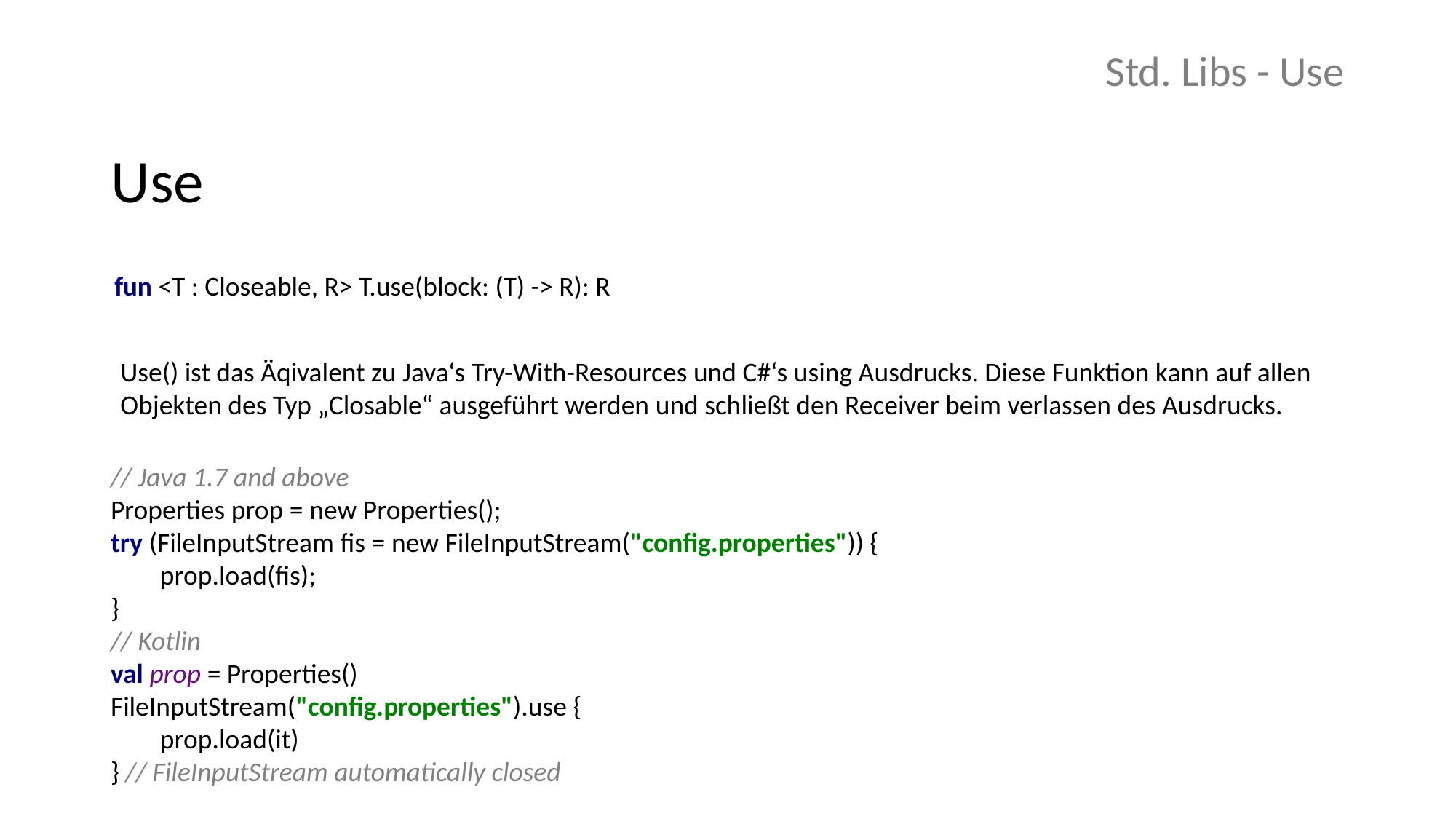

# Std. Libs - Use
Use
fun <T : Closeable, R> T.use(block: (T) -> R): R
Use() ist das Äqivalent zu Java‘s Try-With-Resources und C#‘s using Ausdrucks. Diese Funktion kann auf allen
Objekten des Typ „Closable“ ausgeführt werden und schließt den Receiver beim verlassen des Ausdrucks.
// Java 1.7 and above
Properties prop = new Properties();
try (FileInputStream fis = new FileInputStream("config.properties")) {
        prop.load(fis);
}
// Kotlin
val prop = Properties()
FileInputStream("config.properties").use {
        prop.load(it)
} // FileInputStream automatically closed